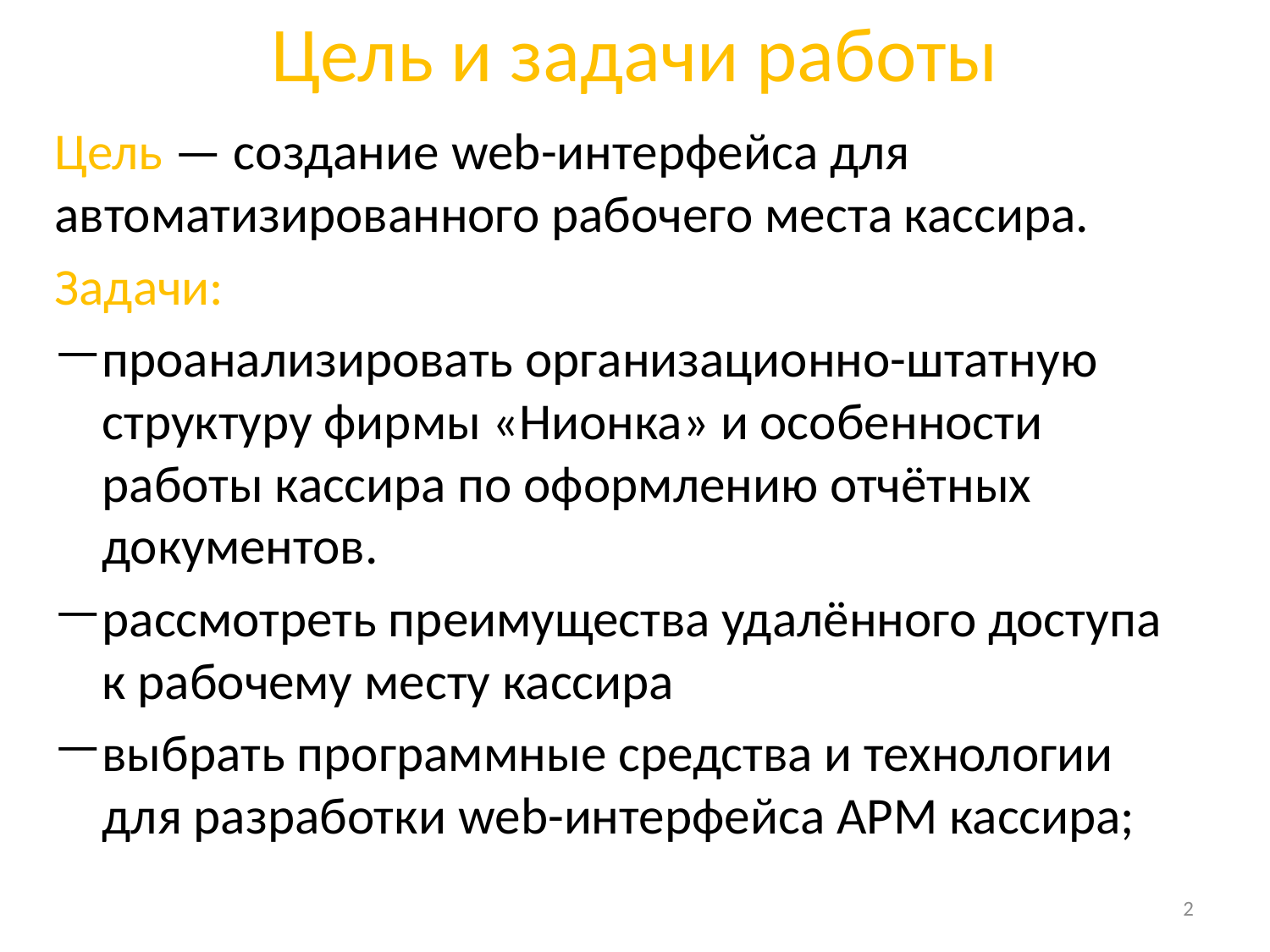

# Цель и задачи работы
Цель — создание web-интерфейса для автоматизированного рабочего места кассира.
Задачи:
проанализировать организационно-штатную структуру фирмы «Нионка» и особенности работы кассира по оформлению отчётных документов.
рассмотреть преимущества удалённого доступа к рабочему месту кассира
выбрать программные средства и технологии для разработки web-интерфейса АРМ кассира;

2